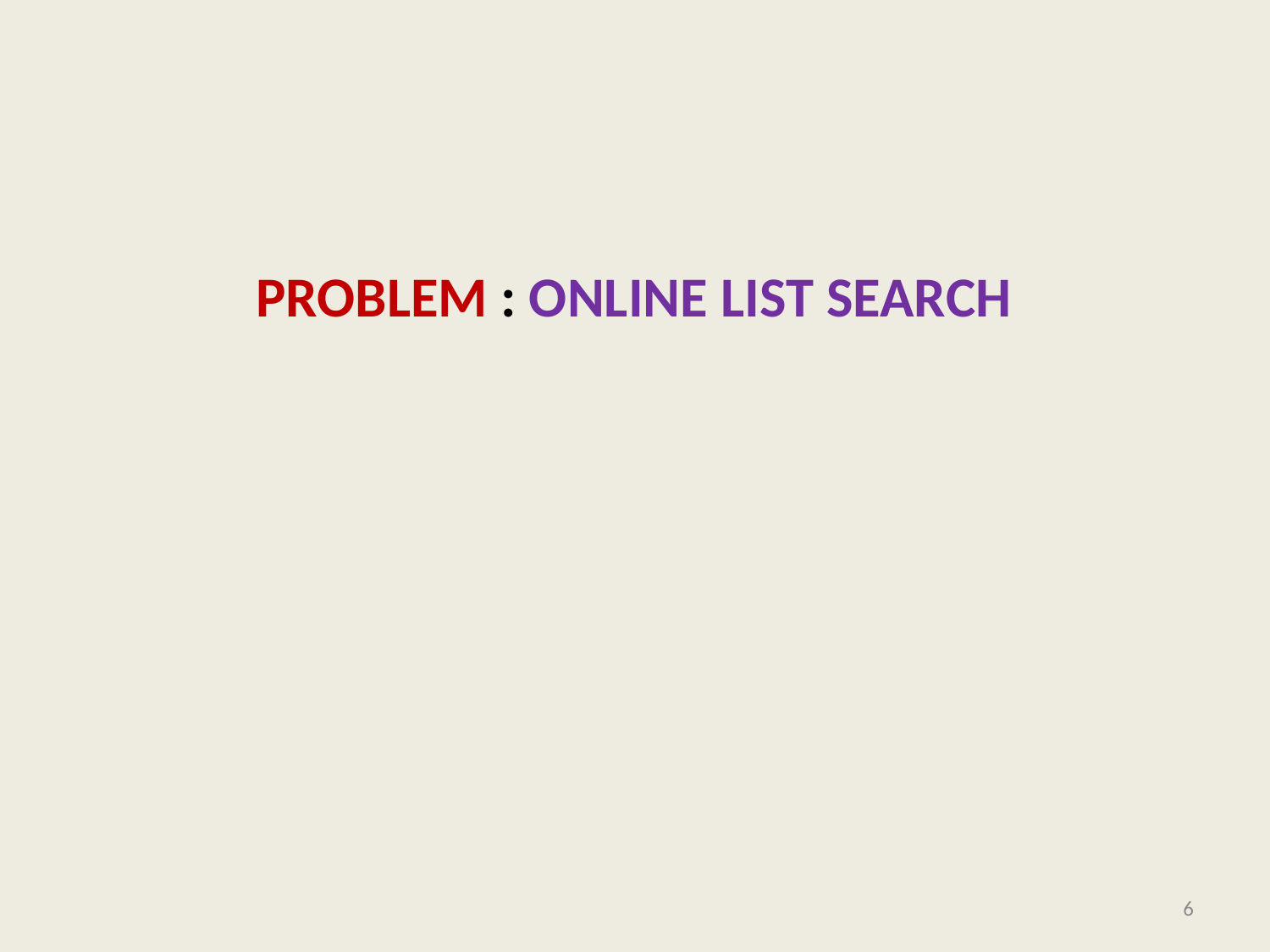

# Problem : Online list search

6